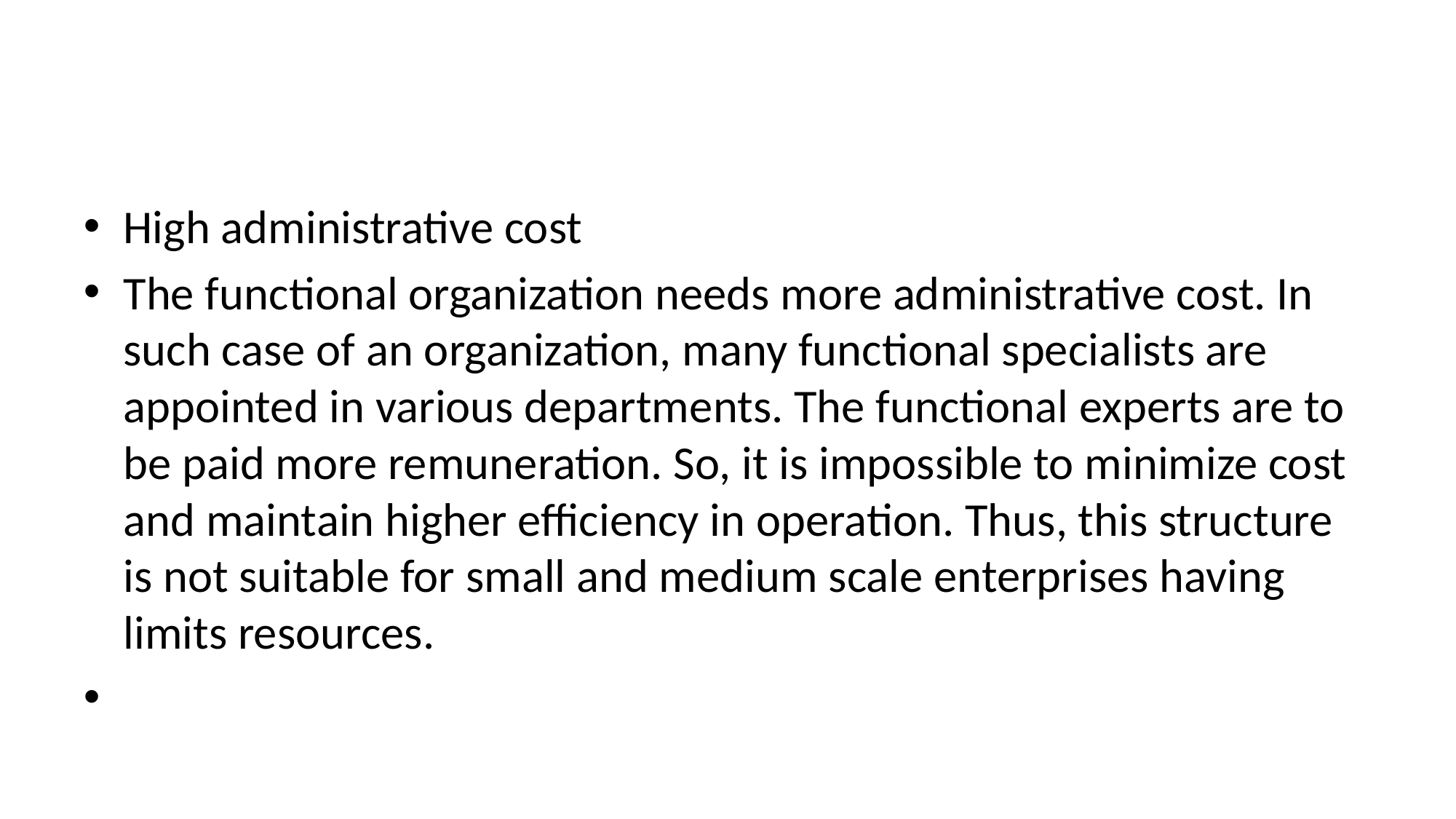

#
High administrative cost
The functional organization needs more administrative cost. In such case of an organization, many functional specialists are appointed in various departments. The functional experts are to be paid more remuneration. So, it is impossible to minimize cost and maintain higher efficiency in operation. Thus, this structure is not suitable for small and medium scale enterprises having limits resources.